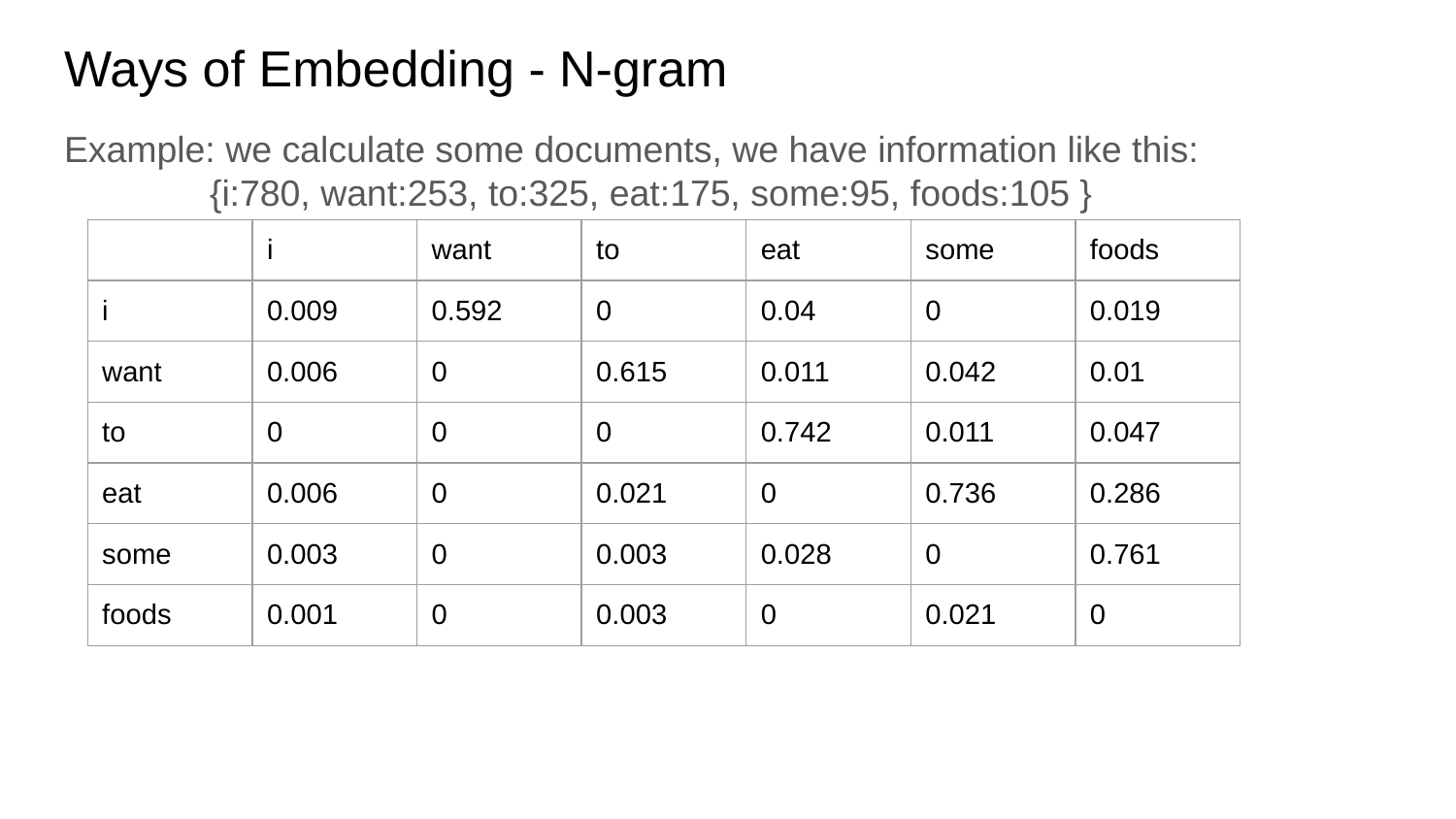

# Ways of Embedding - N-gram
Example: we calculate some documents, we have information like this:
	{i:780, want:253, to:325, eat:175, some:95, foods:105 }

|  | i | want | to | eat | some | foods |
| --- | --- | --- | --- | --- | --- | --- |
| i | 0.009 | 0.592 | 0 | 0.04 | 0 | 0.019 |
| want | 0.006 | 0 | 0.615 | 0.011 | 0.042 | 0.01 |
| to | 0 | 0 | 0 | 0.742 | 0.011 | 0.047 |
| eat | 0.006 | 0 | 0.021 | 0 | 0.736 | 0.286 |
| some | 0.003 | 0 | 0.003 | 0.028 | 0 | 0.761 |
| foods | 0.001 | 0 | 0.003 | 0 | 0.021 | 0 |